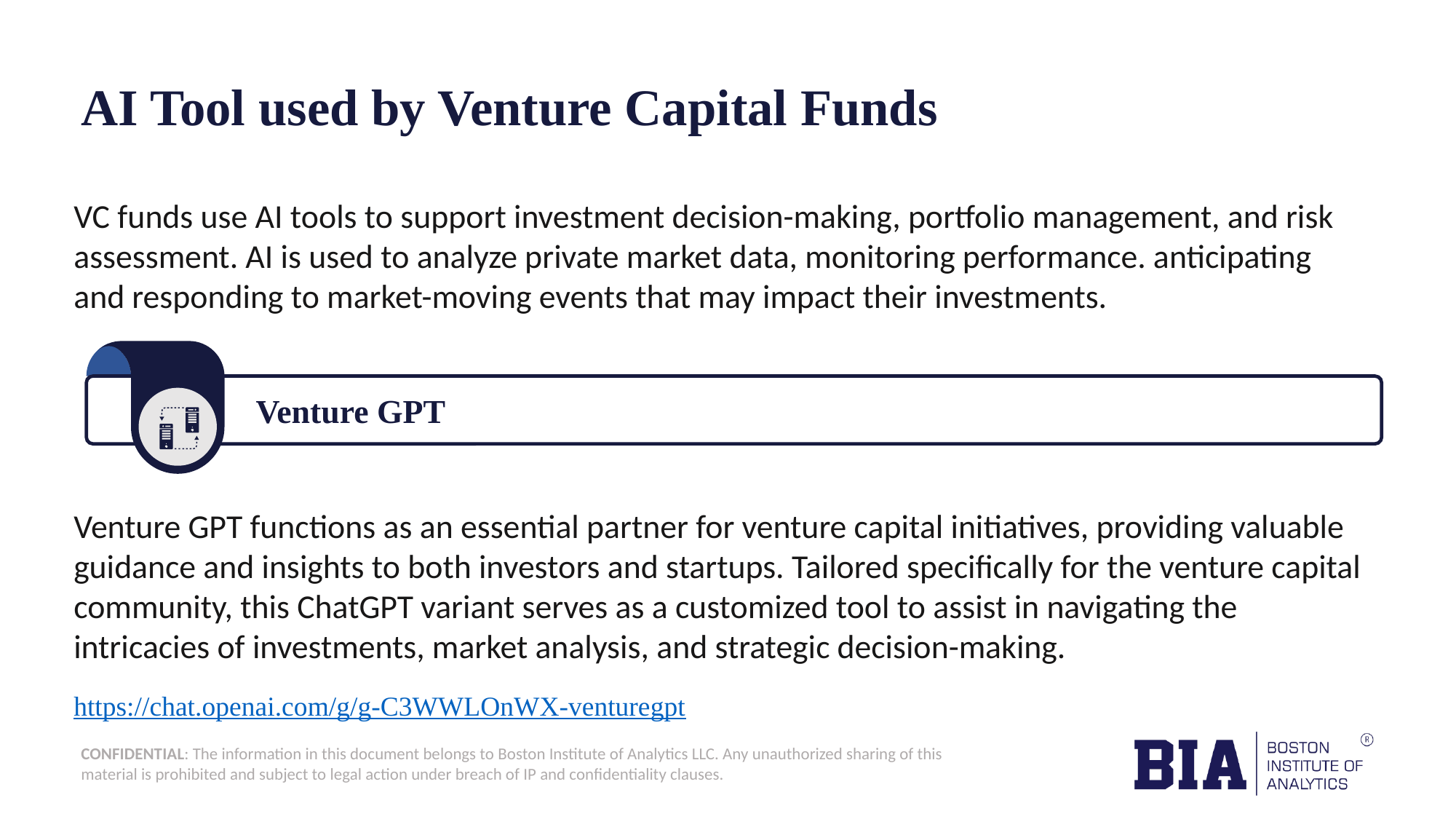

# AI Tool used by Venture Capital Funds
VC funds use AI tools to support investment decision-making, portfolio management, and risk assessment. AI is used to analyze private market data, monitoring performance. anticipating and responding to market-moving events that may impact their investments.

Venture GPT

Venture GPT functions as an essential partner for venture capital initiatives, providing valuable guidance and insights to both investors and startups. Tailored specifically for the venture capital community, this ChatGPT variant serves as a customized tool to assist in navigating the intricacies of investments, market analysis, and strategic decision-making.
https://chat.openai.com/g/g-C3WWLOnWX-venturegpt